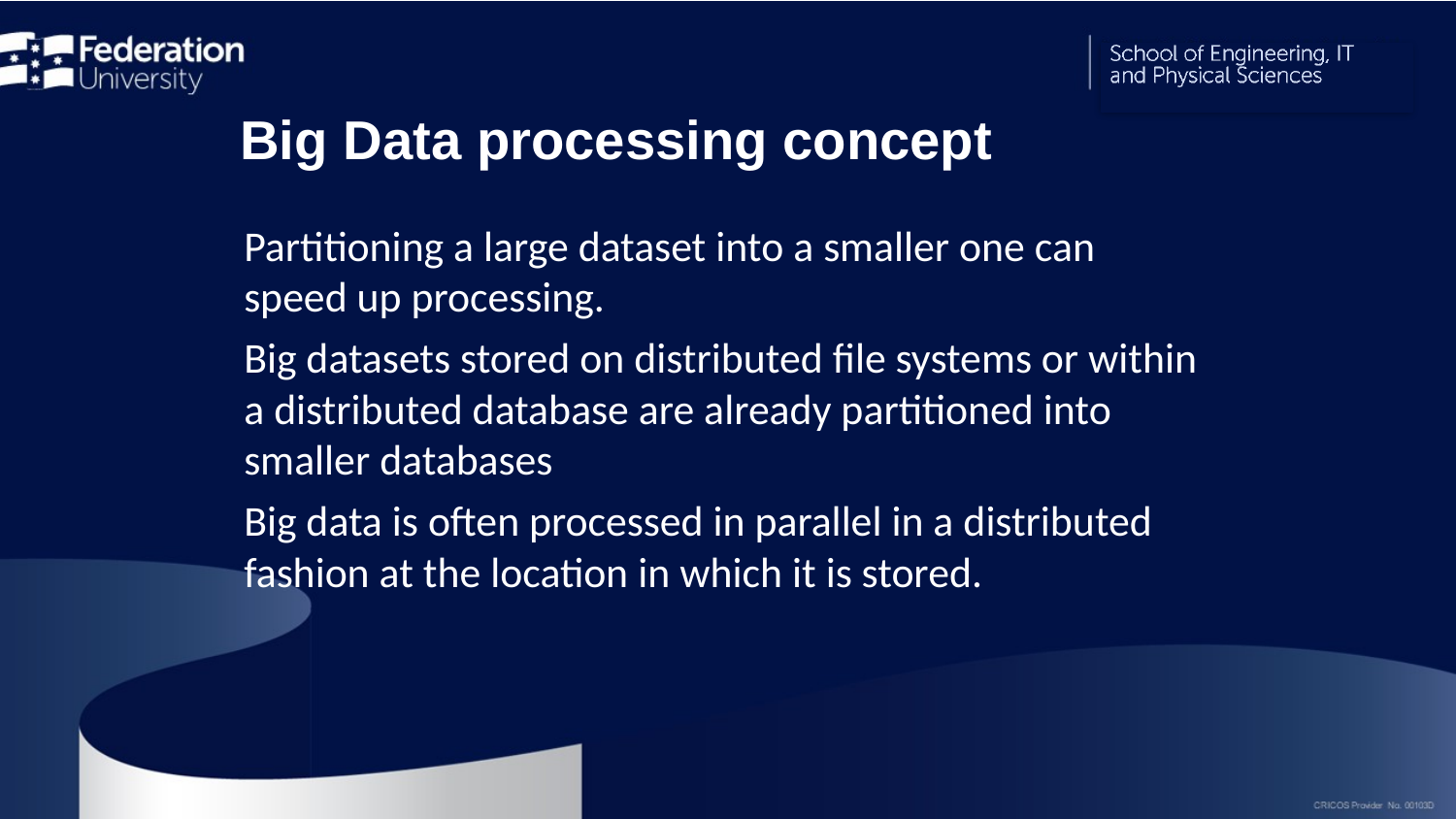

Big Data processing concept
Partitioning a large dataset into a smaller one can speed up processing.
Big datasets stored on distributed file systems or within a distributed database are already partitioned into smaller databases
Big data is often processed in parallel in a distributed fashion at the location in which it is stored.

4